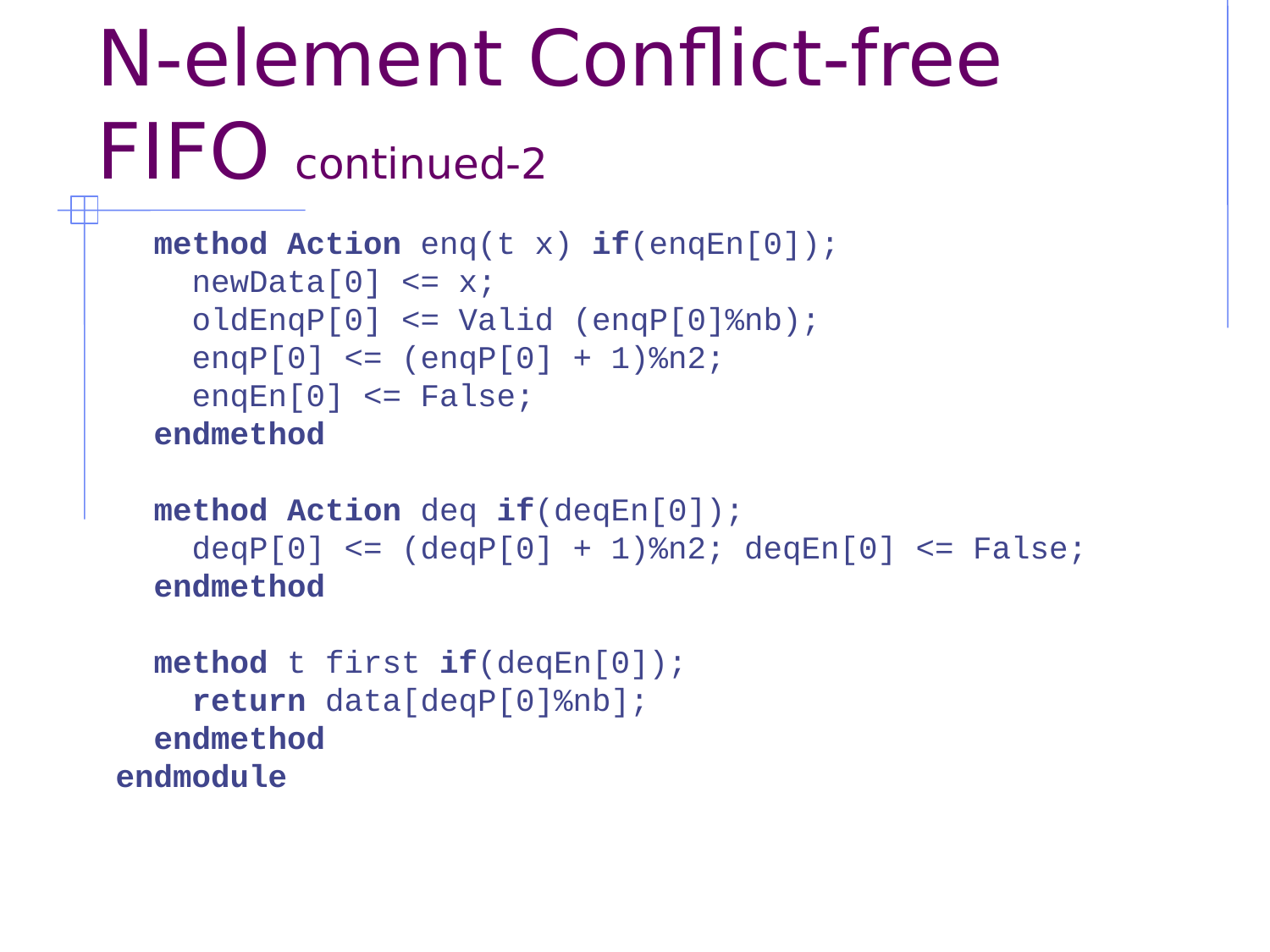

February 27, 2013
http://csg.csail.mit.edu/6.375
L07-18
N-element Conflict-free FIFO continued-2
  method Action enq(t x) if(enqEn[0]);
    newData[0] <= x;
    oldEnqP[0] <= Valid (enqP[0]%nb);
    enqP[0] <= (enqP[0] + 1)%n2;
    enqEn[0] <= False;
  endmethod

  method Action deq if(deqEn[0]);
    deqP[0] <= (deqP[0] + 1)%n2; deqEn[0] <= False;
  endmethod

  method t first if(deqEn[0]);
    return data[deqP[0]%nb];
  endmethod
endmodule